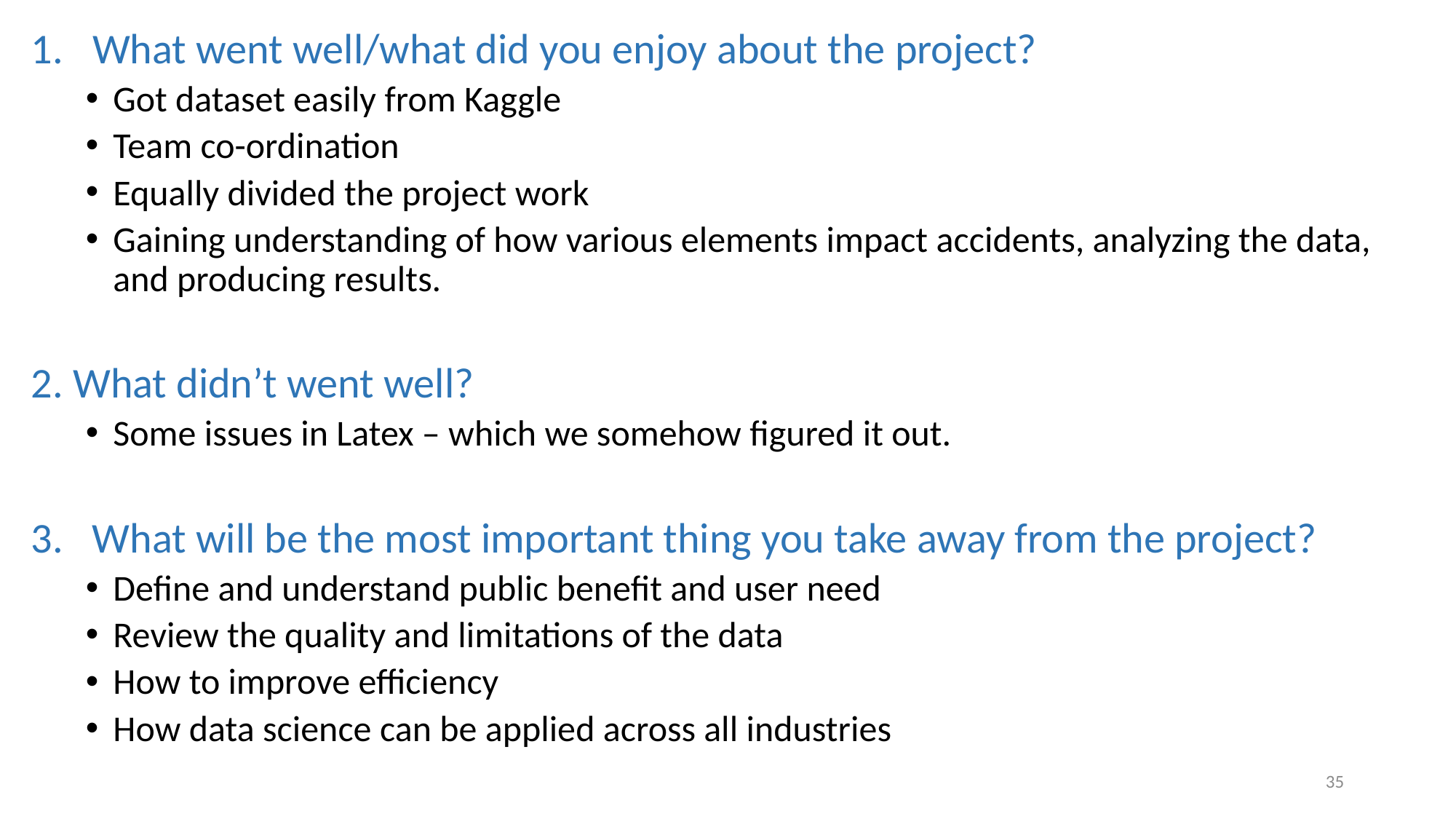

What went well/what did you enjoy about the project?
Got dataset easily from Kaggle
Team co-ordination
Equally divided the project work
Gaining understanding of how various elements impact accidents, analyzing the data, and producing results.

2. What didn’t went well?
Some issues in Latex – which we somehow figured it out.

3.   What will be the most important thing you take away from the project?
Define and understand public benefit and user need
Review the quality and limitations of the data
How to improve efficiency
How data science can be applied across all industries

35